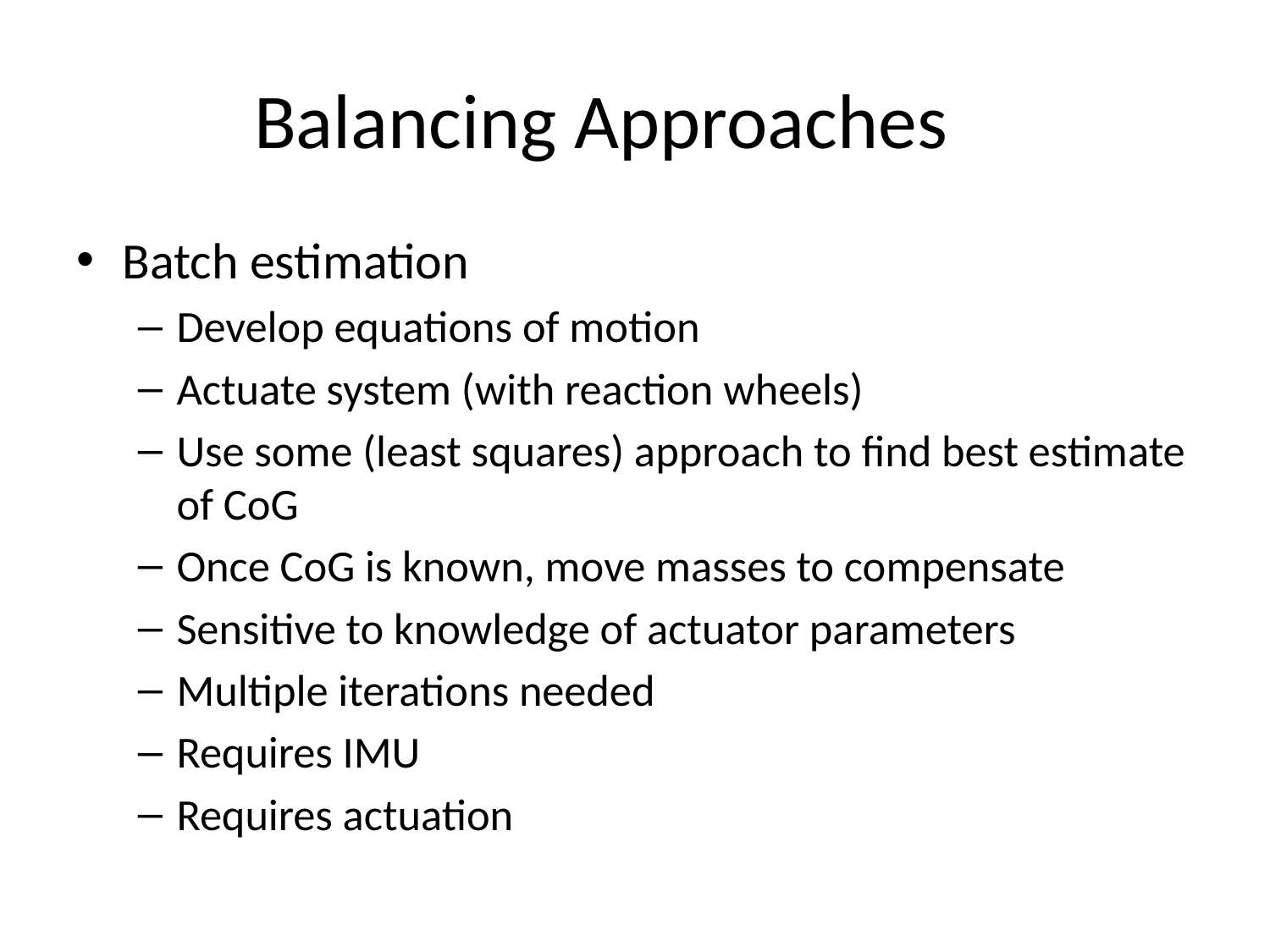

# Balancing Approaches
Batch estimation
Develop equations of motion
Actuate system (with reaction wheels)
Use some (least squares) approach to find best estimate of CoG
Once CoG is known, move masses to compensate
Sensitive to knowledge of actuator parameters
Multiple iterations needed
Requires IMU
Requires actuation